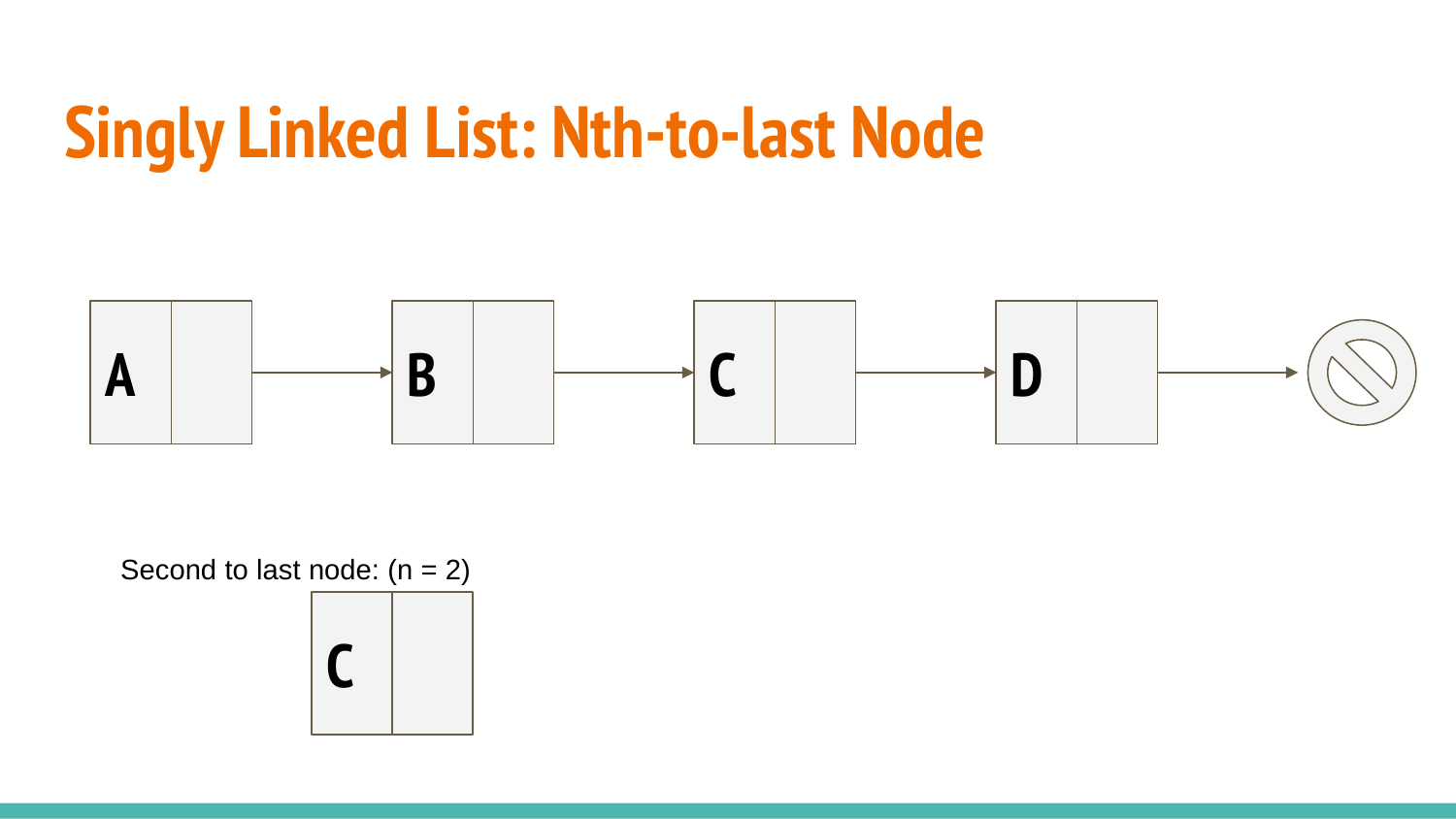

# Singly Linked List: Nth-to-last Node
A
B
C
D

Second to last node: (n = 2)
C